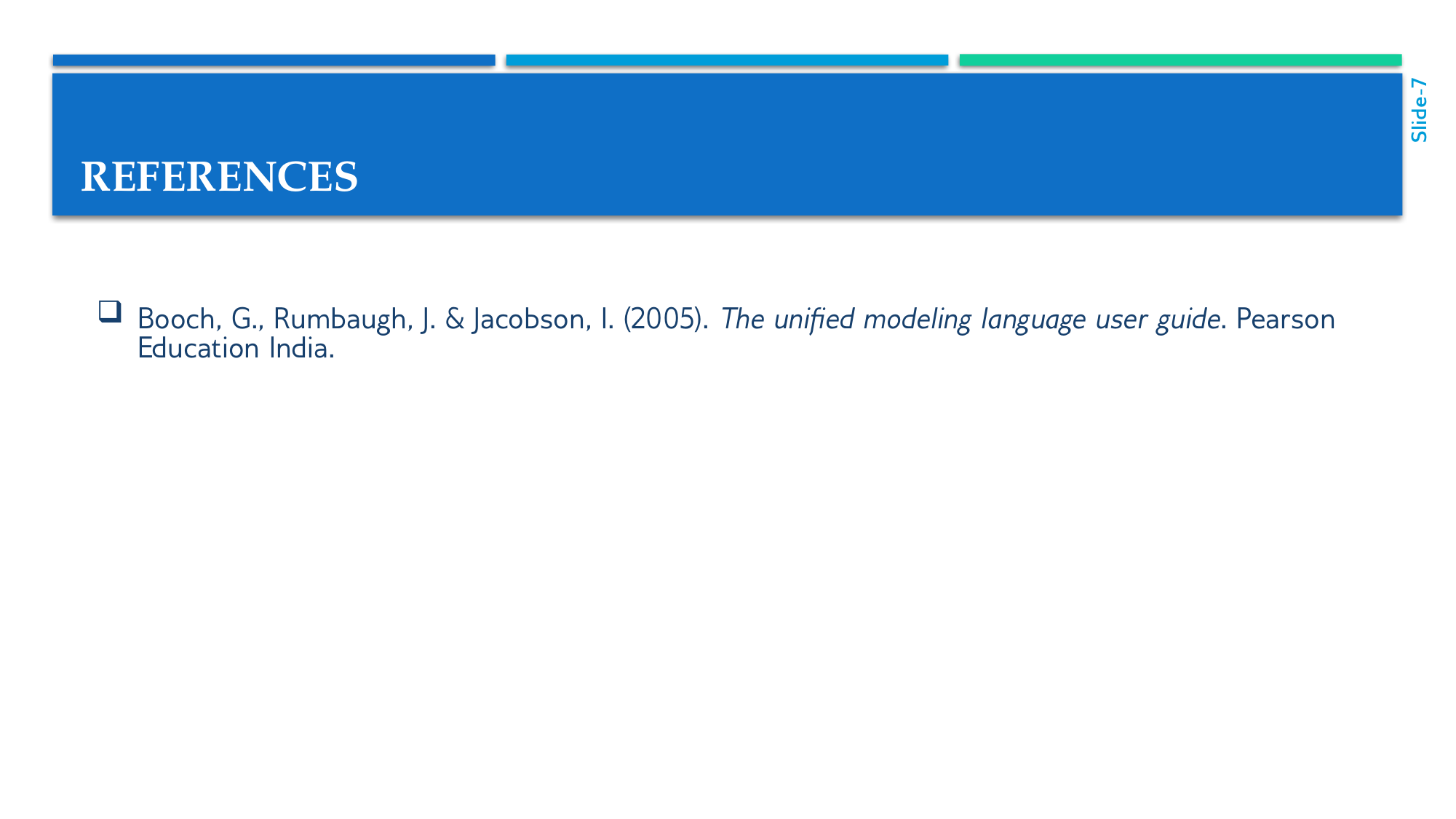

Slide-7
# references
Booch, G., Rumbaugh, J. & Jacobson, I. (2005). The unified modeling language user guide. Pearson Education India.